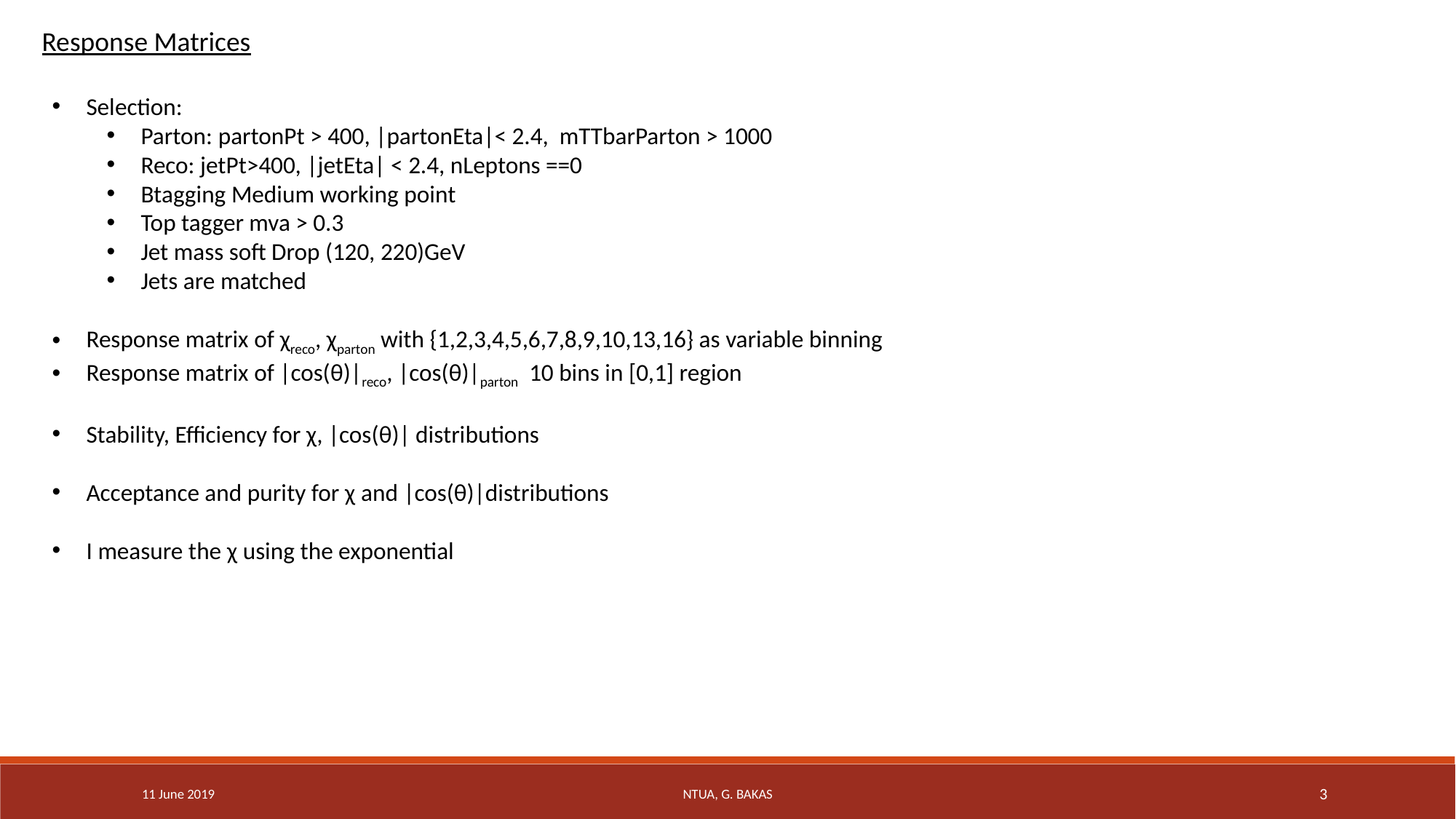

Response Matrices
Selection:
Parton: partonPt > 400, |partonEta|< 2.4,  mTTbarParton > 1000
Reco: jetPt>400, |jetEta| < 2.4, nLeptons ==0
Btagging Medium working point
Top tagger mva > 0.3
Jet mass soft Drop (120, 220)GeV
Jets are matched

Response matrix of χreco, χparton with {1,2,3,4,5,6,7,8,9,10,13,16} as variable binning
Response matrix of |cos(θ)|reco, |cos(θ)|parton  10 bins in [0,1] region

Stability, Efficiency for χ, |cos(θ)| distributions

Acceptance and purity for χ and |cos(θ)|distributions

I measure the χ using the exponential

11 June 2019
NTUA, G. Bakas
3